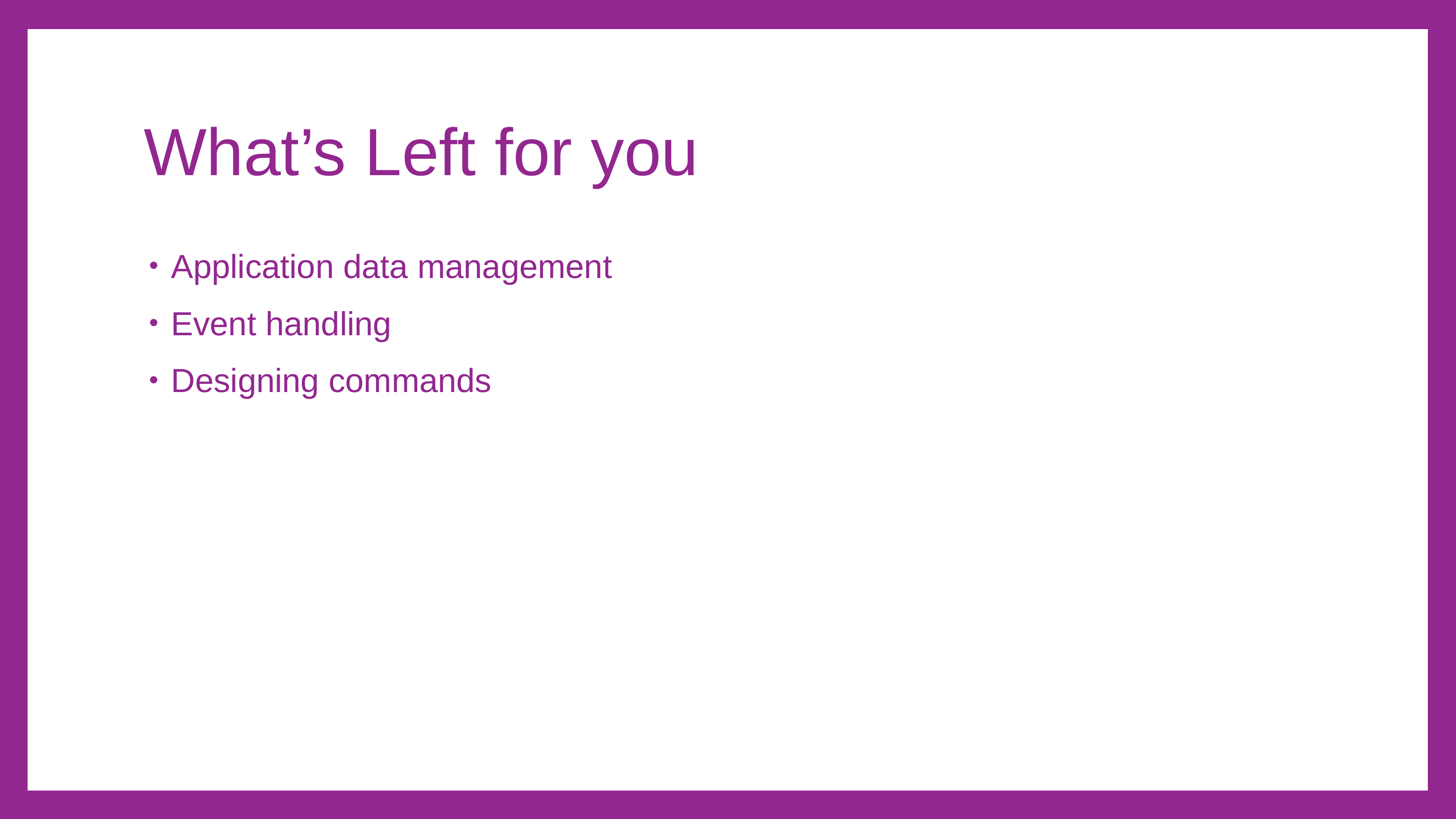

# What’s Left for you
Application data management
Event handling
Designing commands